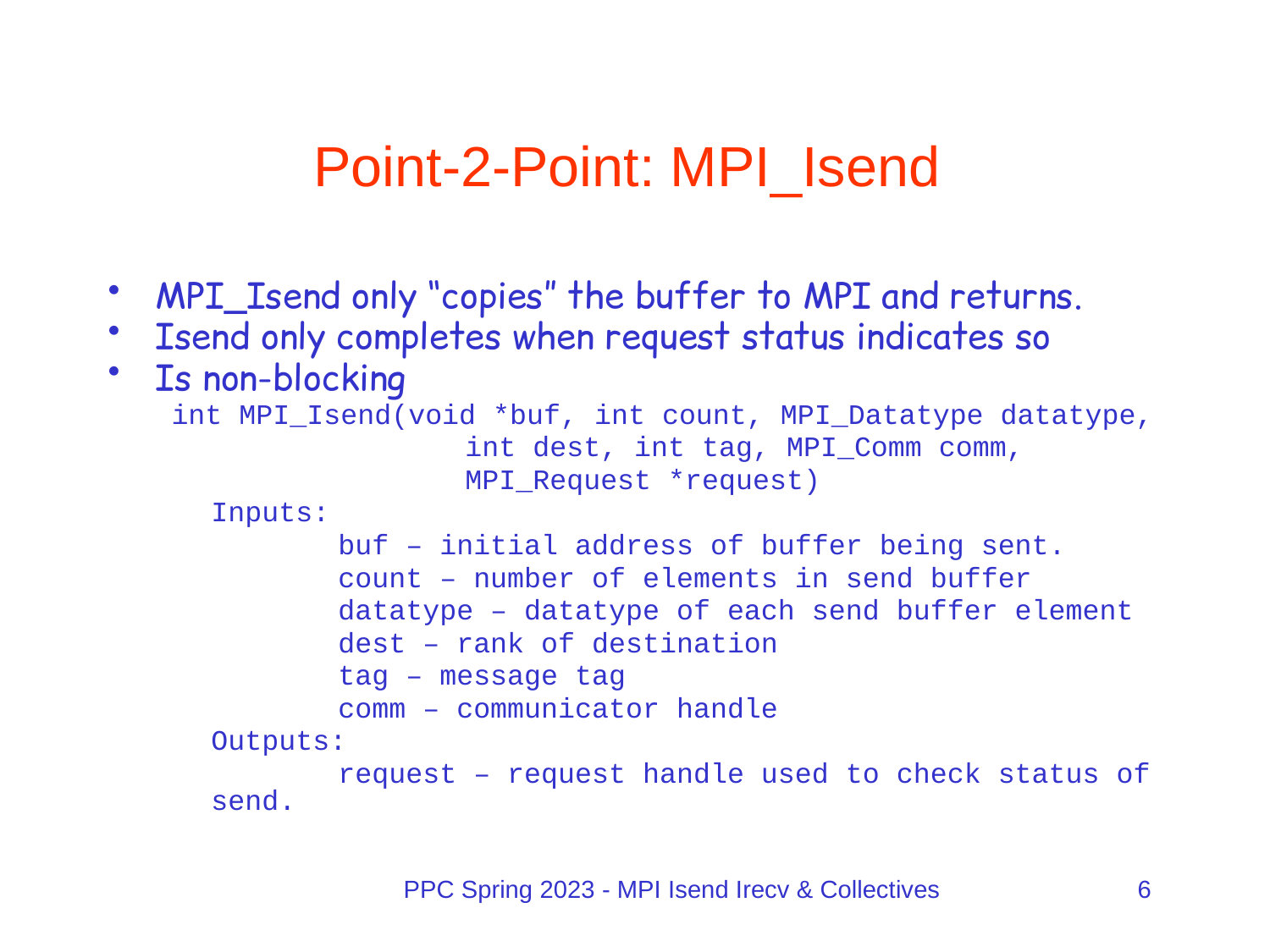

# Point-2-Point: MPI_Isend
MPI_Isend only “copies” the buffer to MPI and returns.
Isend only completes when request status indicates so
Is non-blocking
int MPI_Isend(void *buf, int count, MPI_Datatype datatype,
			int dest, int tag, MPI_Comm comm,
			MPI_Request *request)
	Inputs:
		buf – initial address of buffer being sent.
		count – number of elements in send buffer
		datatype – datatype of each send buffer element
		dest – rank of destination
		tag – message tag
		comm – communicator handle
 	Outputs:
		request – request handle used to check status of send.
PPC Spring 2023 - MPI Isend Irecv & Collectives
6